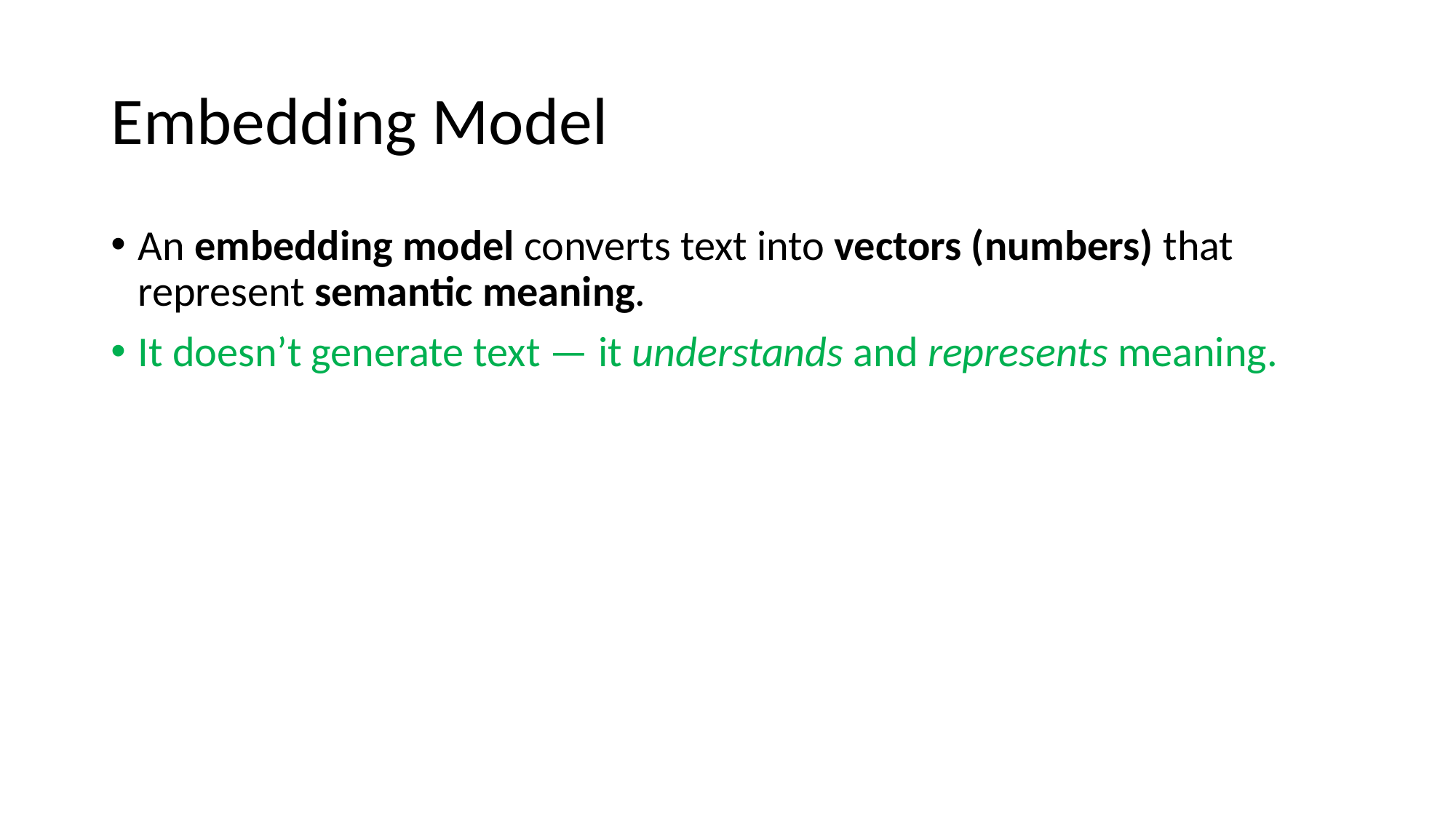

# Embedding Model
An embedding model converts text into vectors (numbers) that represent semantic meaning.
It doesn’t generate text — it understands and represents meaning.